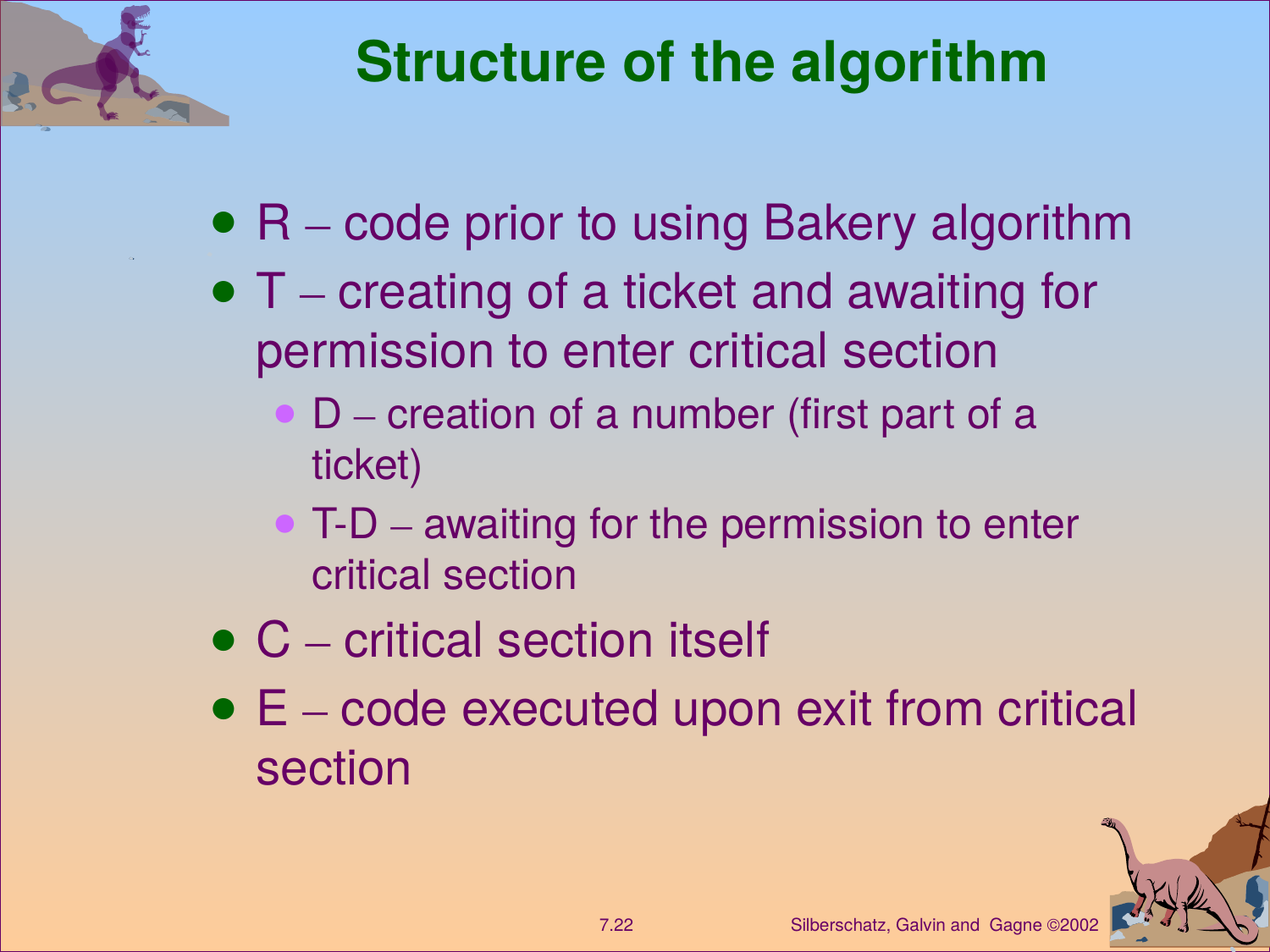

# Structure of the algorithm
R – code prior to using Bakery algorithm
T – creating of a ticket and awaiting for permission to enter critical section
D – creation of a number (first part of a ticket)
T-D – awaiting for the permission to enter critical section
C – critical section itself
E – code executed upon exit from critical section